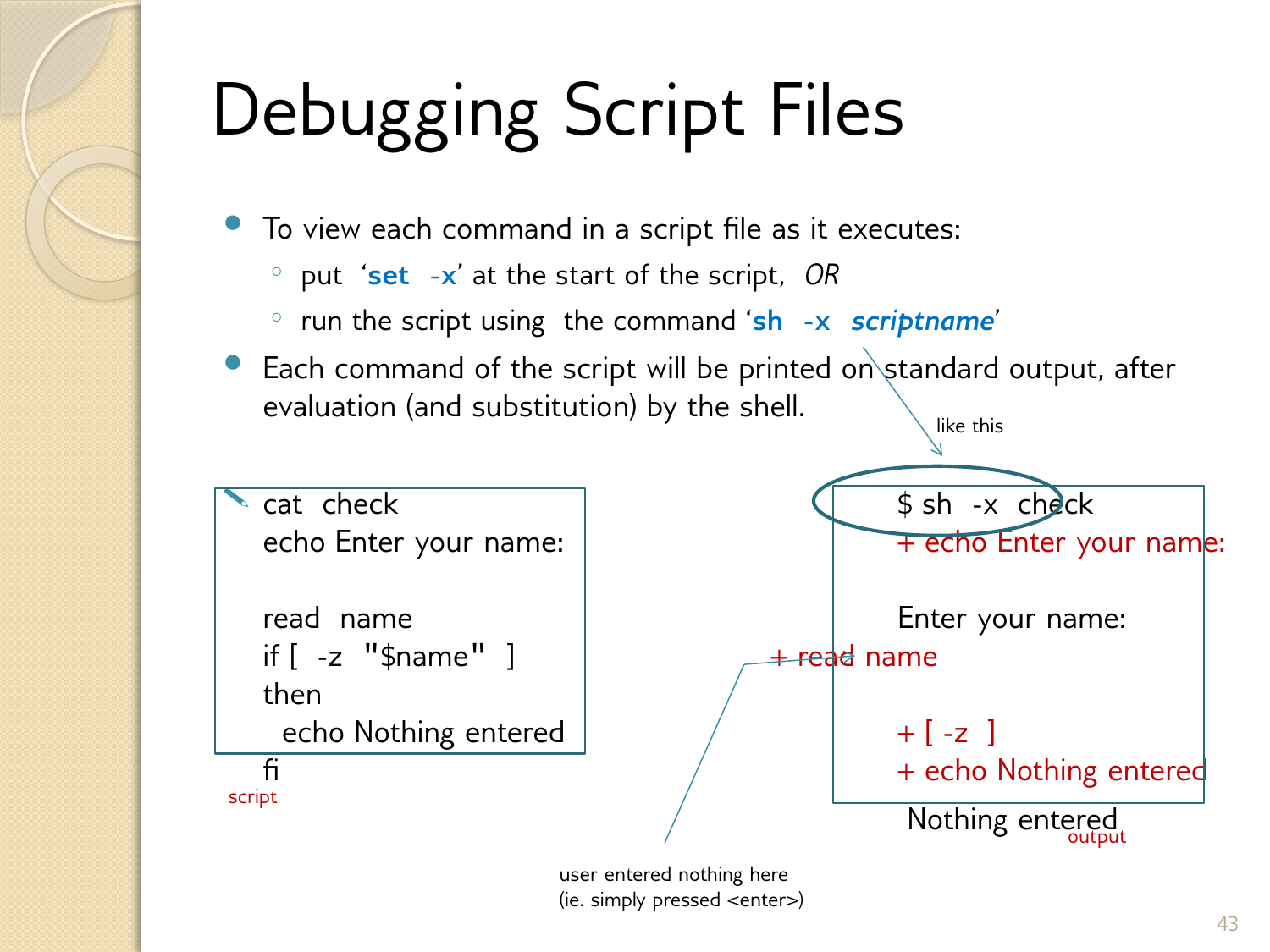

# Debugging Script Files
To view each command in a script file as it executes:
put  ‘set  -x’ at the start of the script,  OR
run the script using  the command ‘sh  -x  scriptname’
Each command of the script will be printed on standard output, after evaluation (and substitution) by the shell.

cat  check				$ sh  -x  check
echo Enter your name:			+ echo Enter your name:
read  name				Enter your name:
if [  -z  ″$name″  ]			+ read name
then
  echo Nothing entered			+ [ -z  ]
fi					+ echo Nothing entered
						 Nothing entered
like this

script
output
user entered nothing here
(ie. simply pressed <enter>)
43